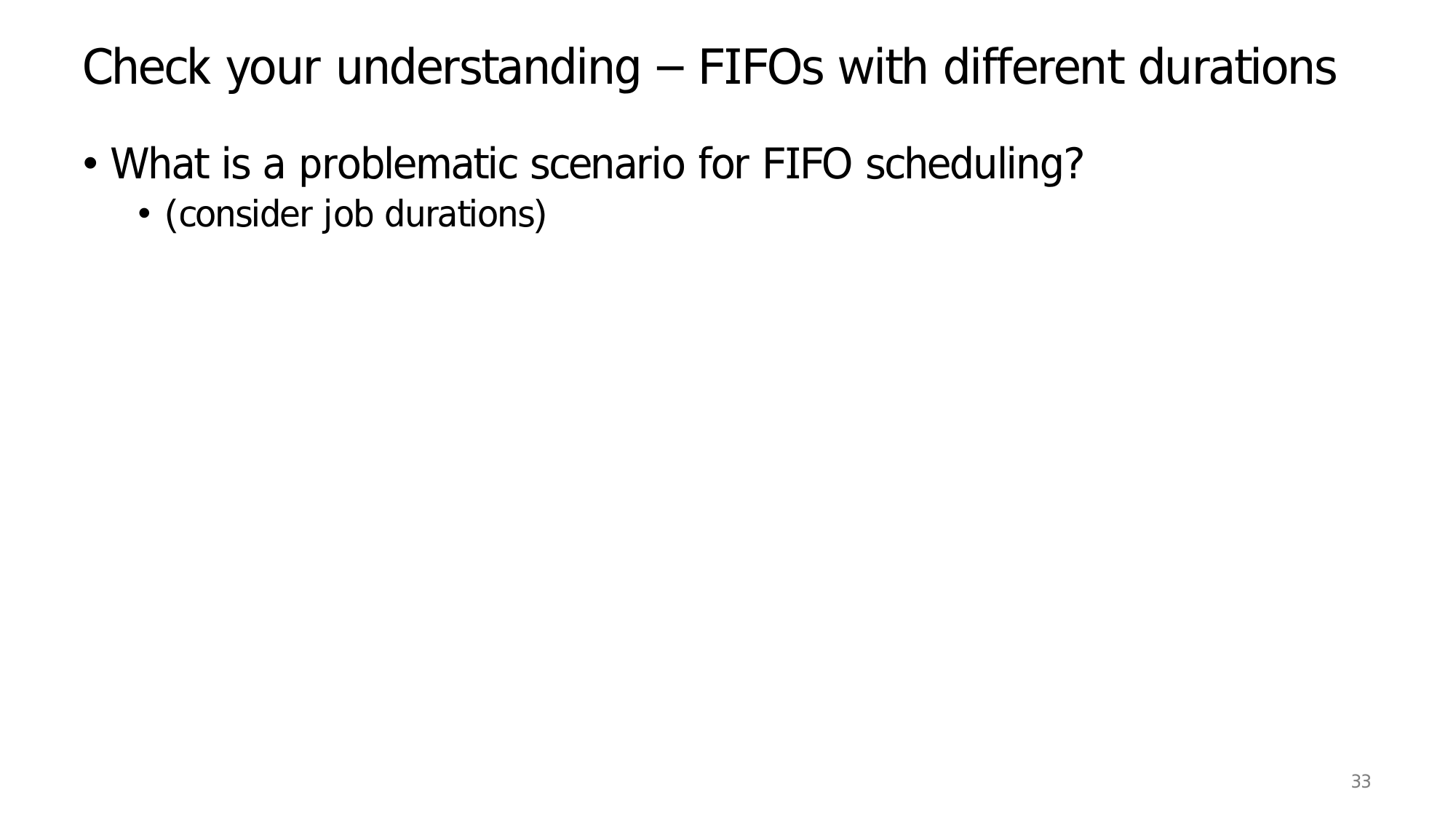

# Check your understanding – FIFOs with different durations
What is a problematic scenario for FIFO scheduling?
(consider job durations)
33